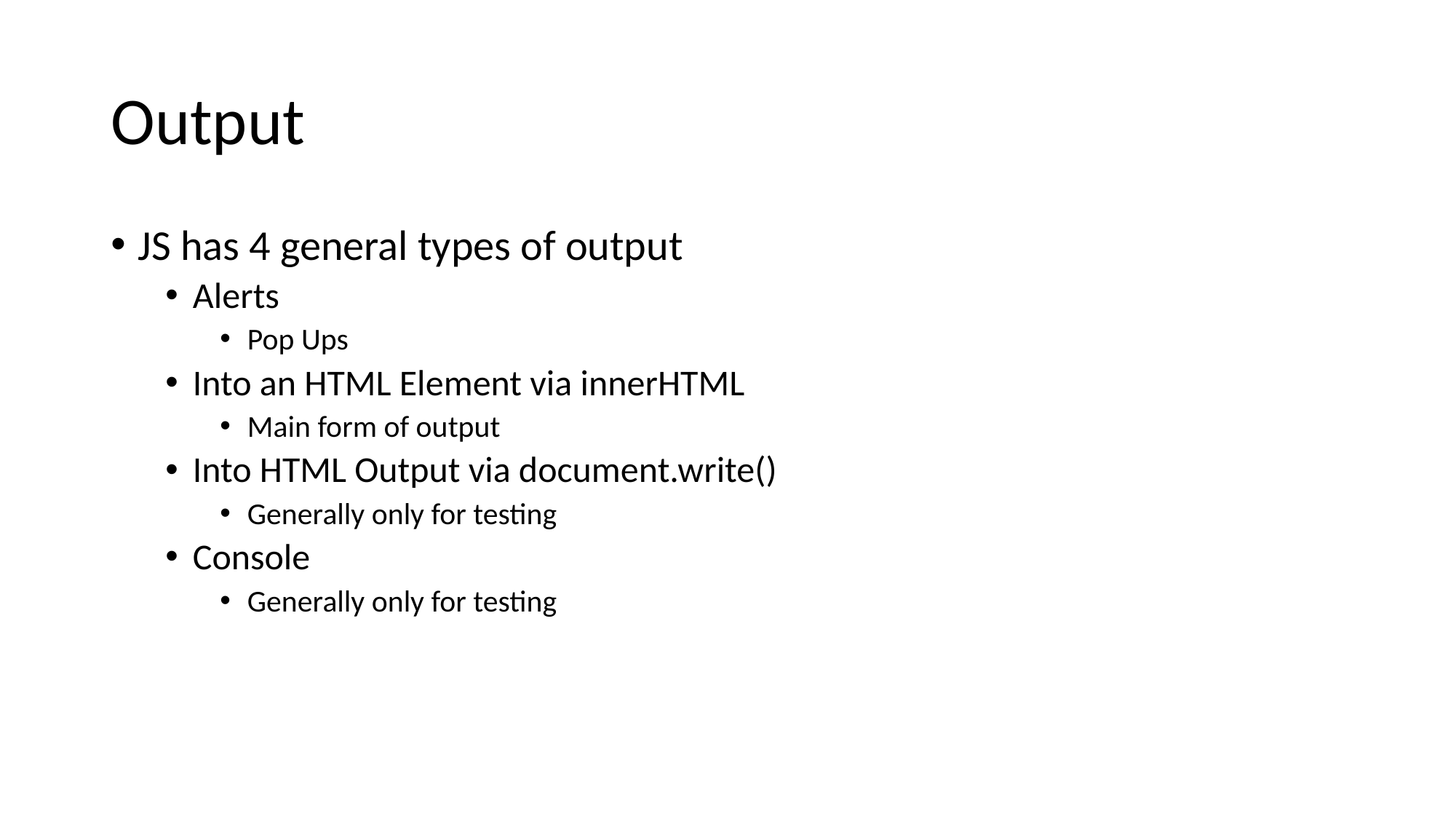

# Output
JS has 4 general types of output
Alerts
Pop Ups
Into an HTML Element via innerHTML
Main form of output
Into HTML Output via document.write()
Generally only for testing
Console
Generally only for testing